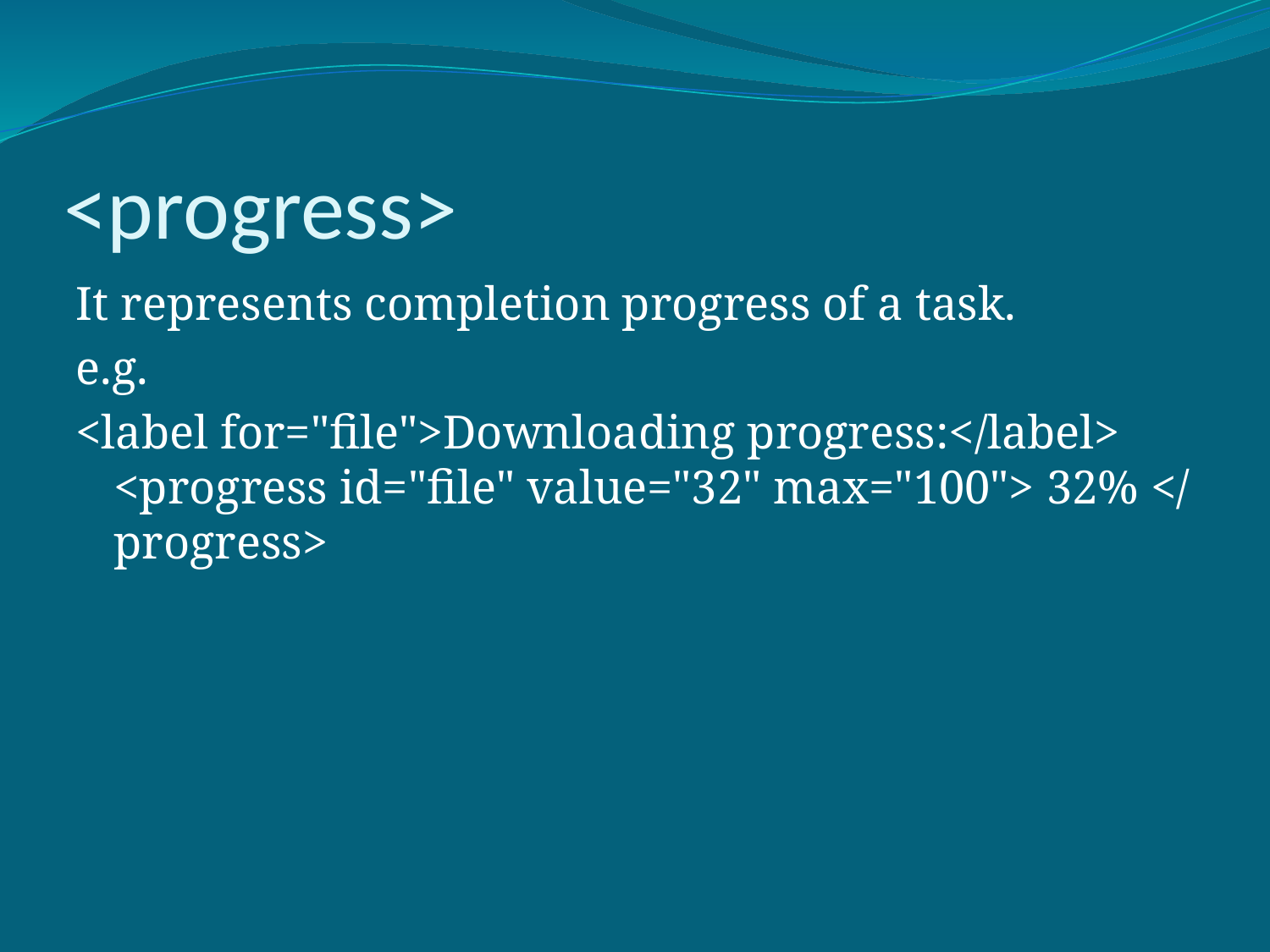

# <progress>
It represents completion progress of a task.
e.g.
<label for="file">Downloading progress:</label>
<progress id="file" value="32" max="100"> 32% </progress>